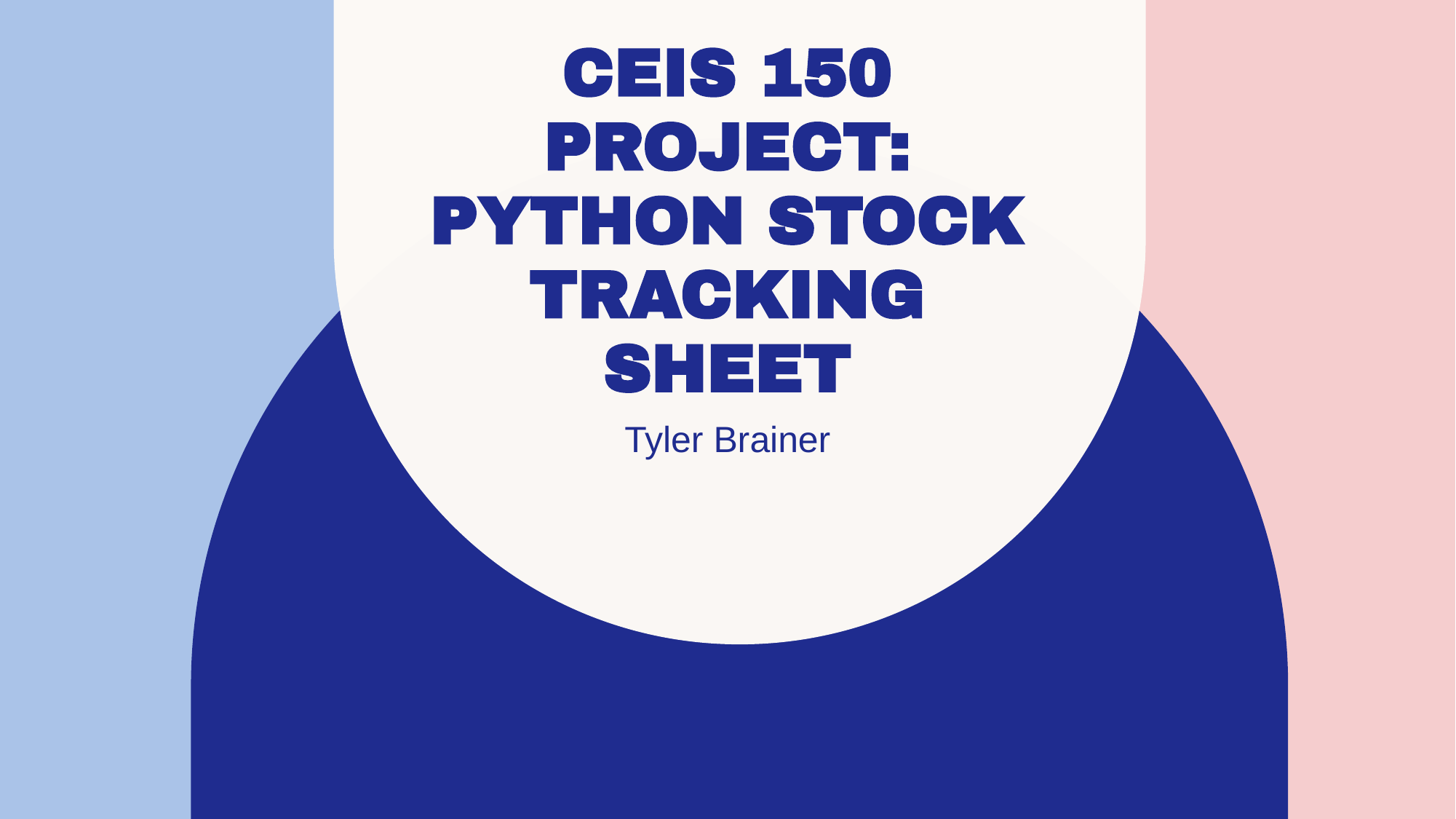

# CEIS 150 Project: Python Stock Tracking Sheet
Tyler Brainer